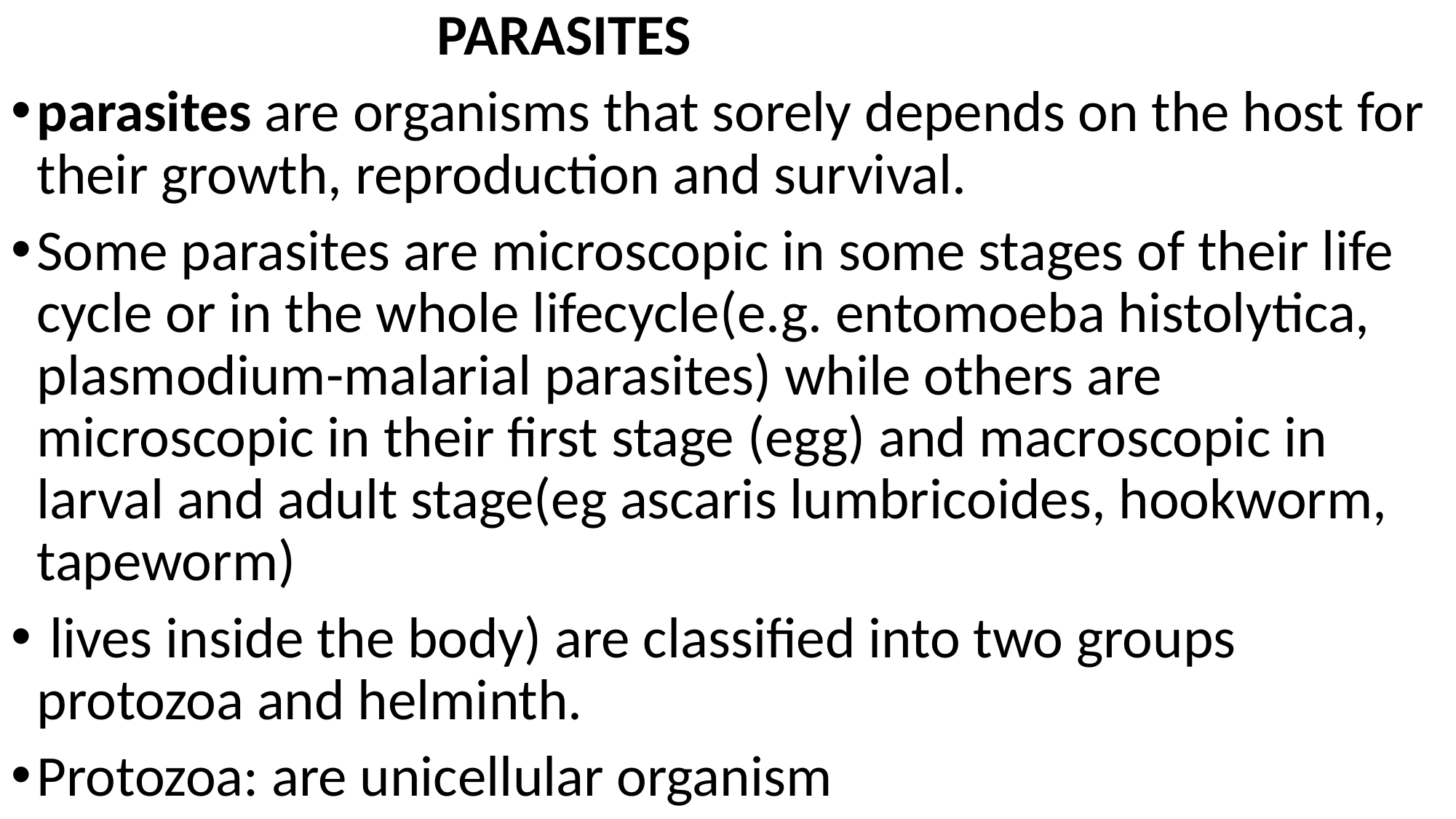

PARASITES
parasites are organisms that sorely depends on the host for their growth, reproduction and survival.
Some parasites are microscopic in some stages of their life cycle or in the whole lifecycle(e.g. entomoeba histolytica, plasmodium-malarial parasites) while others are microscopic in their first stage (egg) and macroscopic in larval and adult stage(eg ascaris lumbricoides, hookworm, tapeworm)
 lives inside the body) are classified into two groups protozoa and helminth.
Protozoa: are unicellular organism